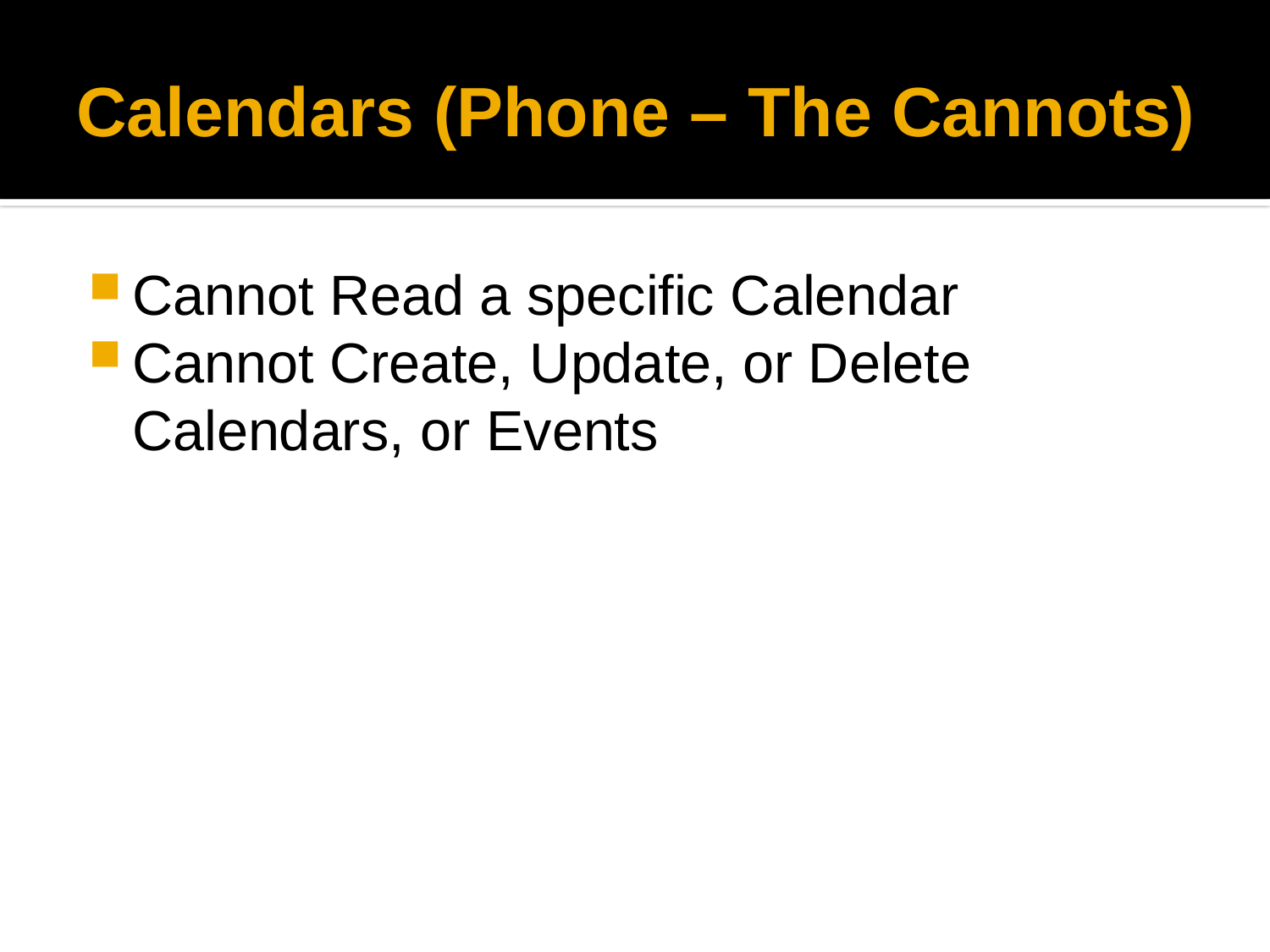

# Calendars (Phone – The Cannots)
Cannot Read a specific Calendar
Cannot Create, Update, or Delete Calendars, or Events